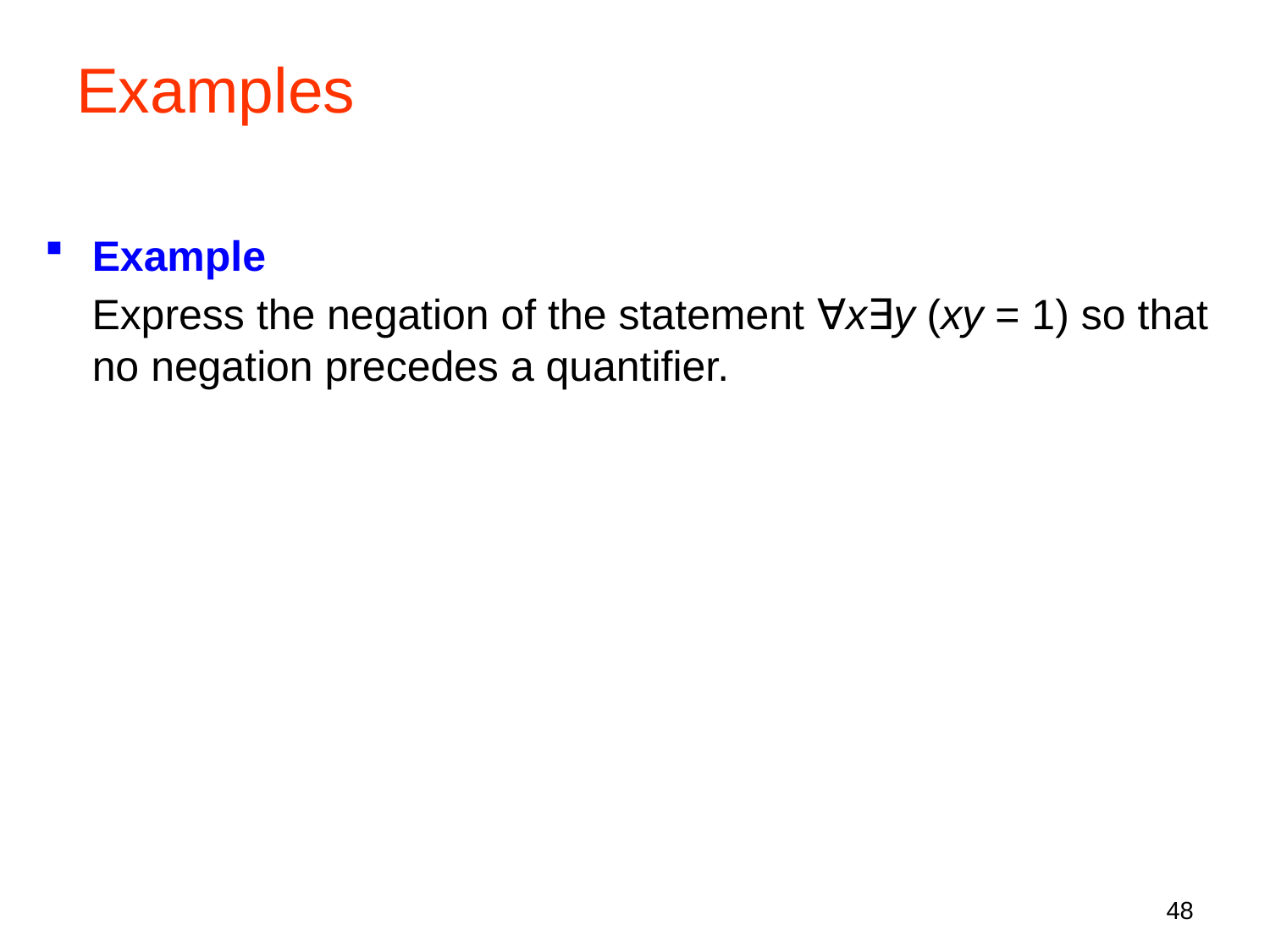

# Examples
Example
    Express the negation of the statement ∀x∃y (xy = 1) so that no negation precedes a quantifier.

48